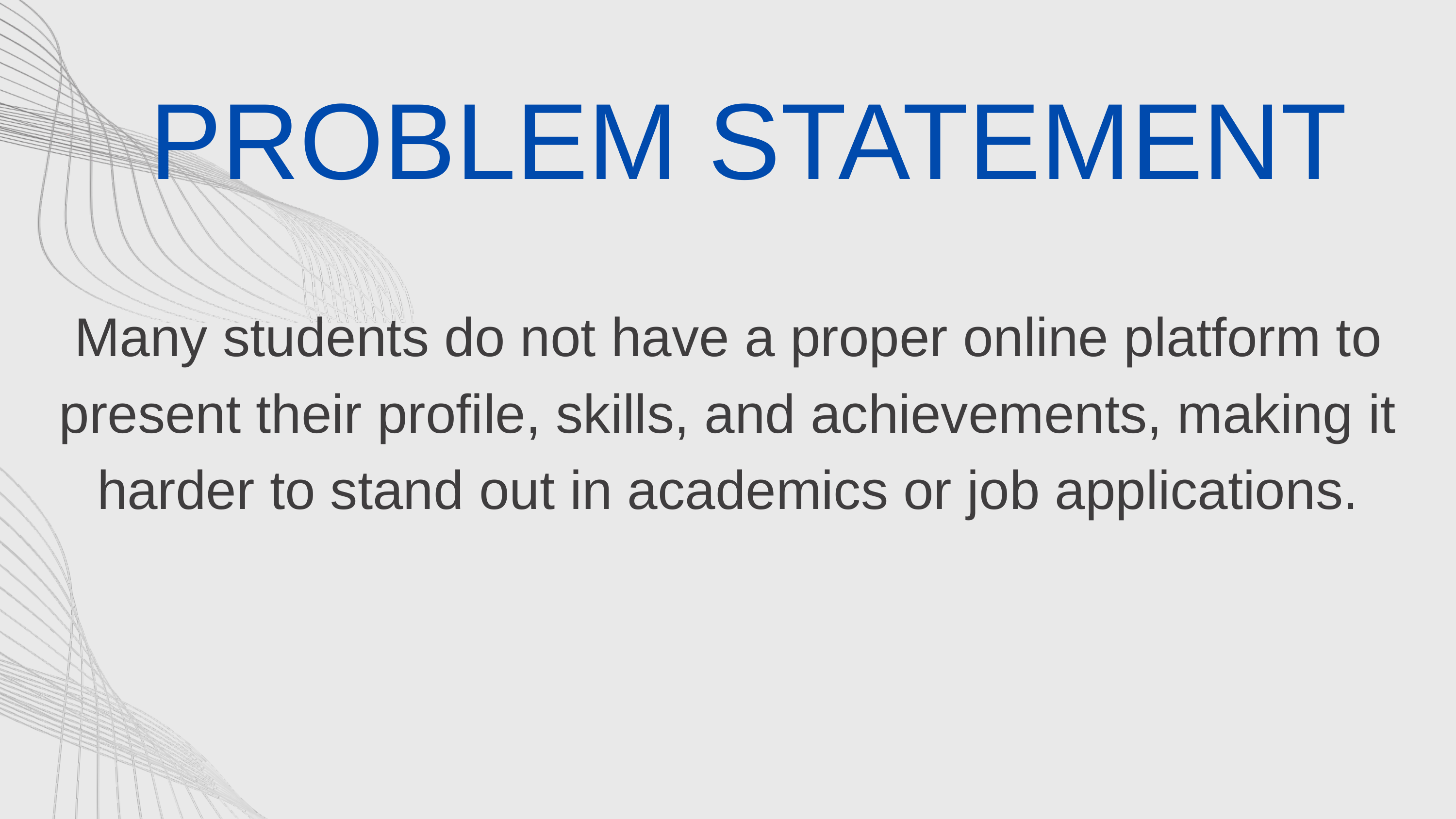

PROBLEM STATEMENT

Many students do not have a proper online platform to present their profile, skills, and achievements, making it harder to stand out in academics or job applications.